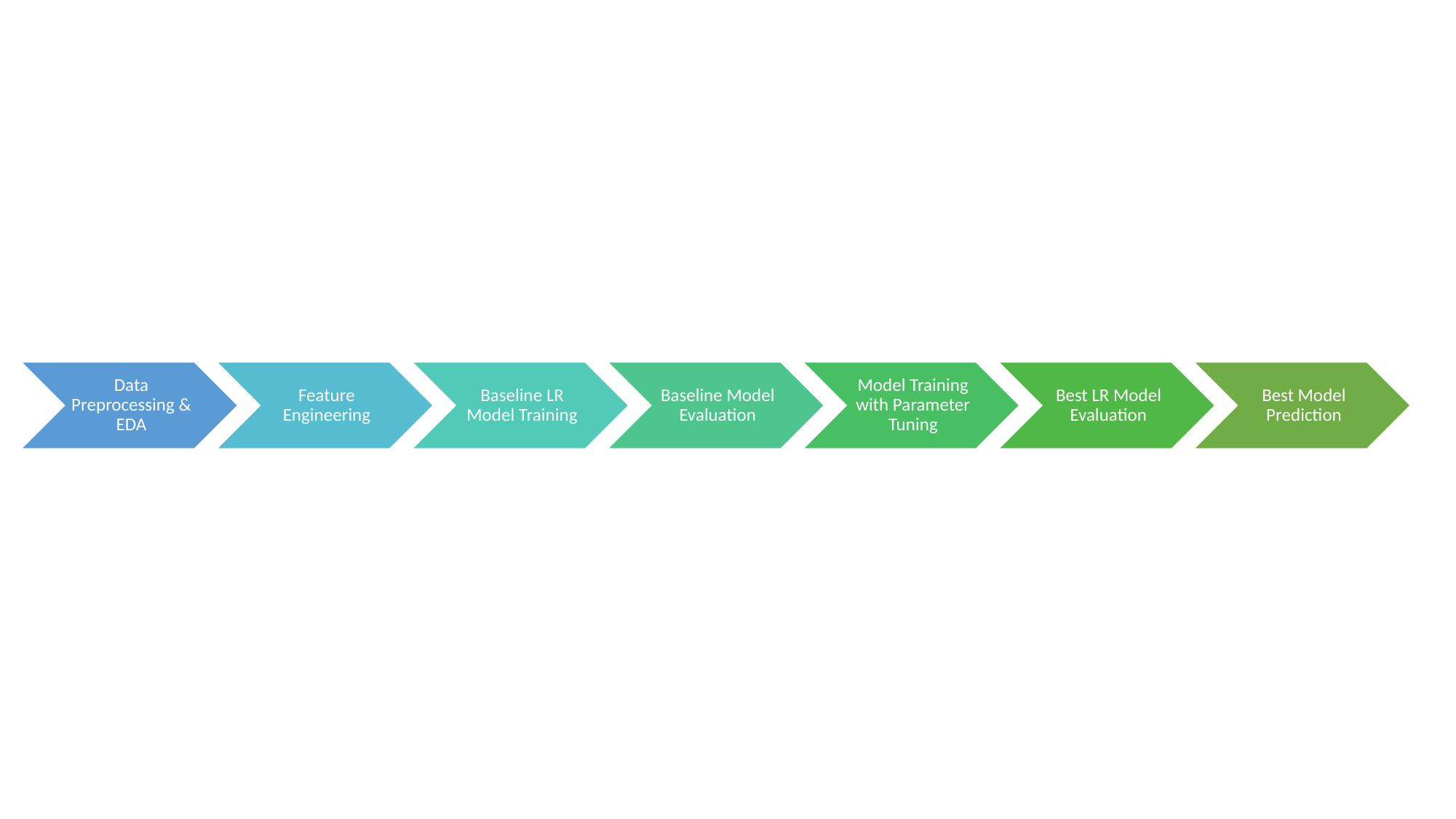

Data Preprocessing & EDA
Feature Engineering
Baseline LR Model Training
Baseline Model Evaluation
Model Training with Parameter Tuning
Best LR Model Evaluation
Best Model Prediction